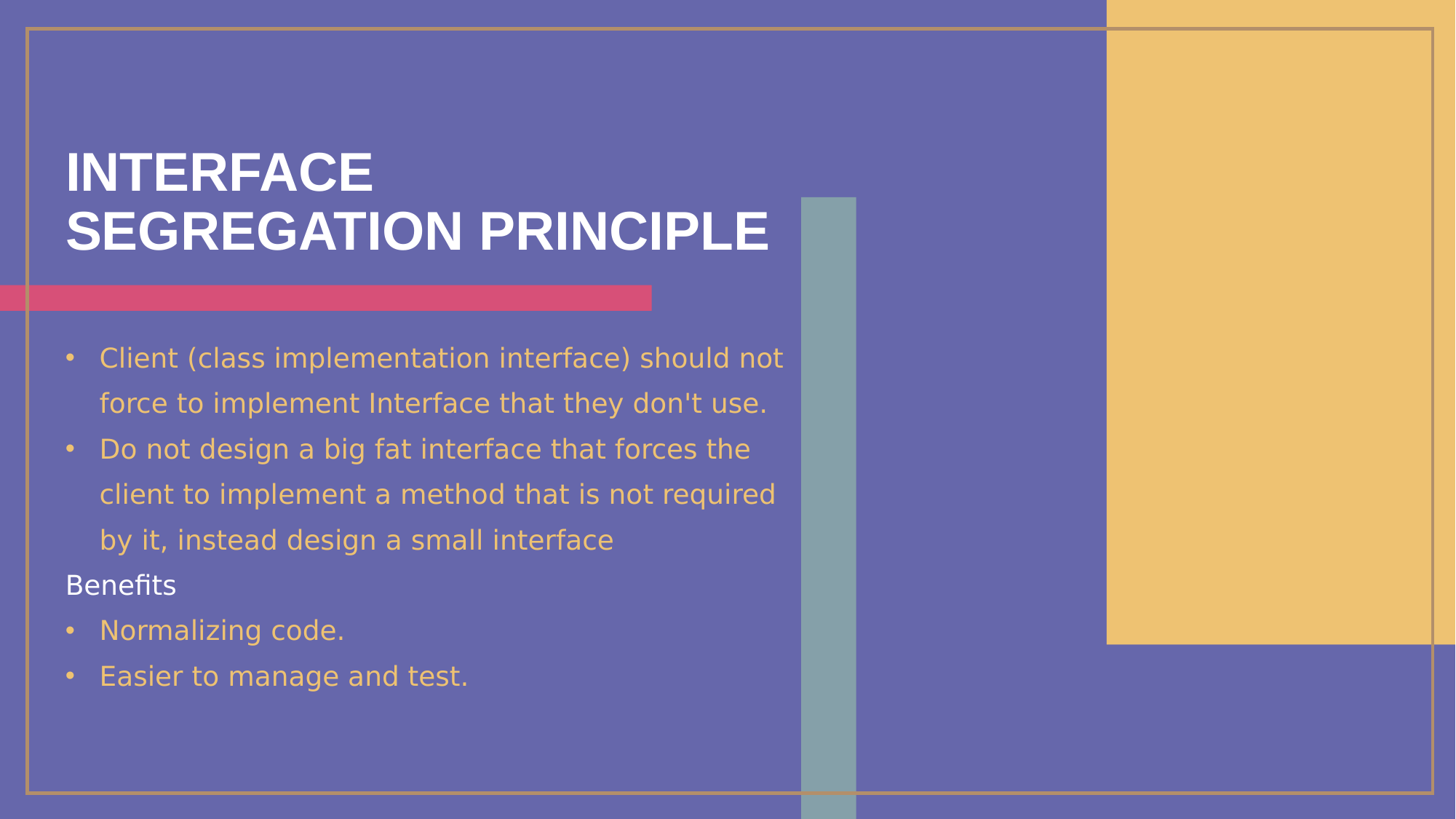

# INTERFACE SEGREGATION PRINCIPLE
Client (class implementation interface) should not force to implement Interface that they don't use.
Do not design a big fat interface that forces the client to implement a method that is not required by it, instead design a small interface
Benefits
Normalizing code.
Easier to manage and test.